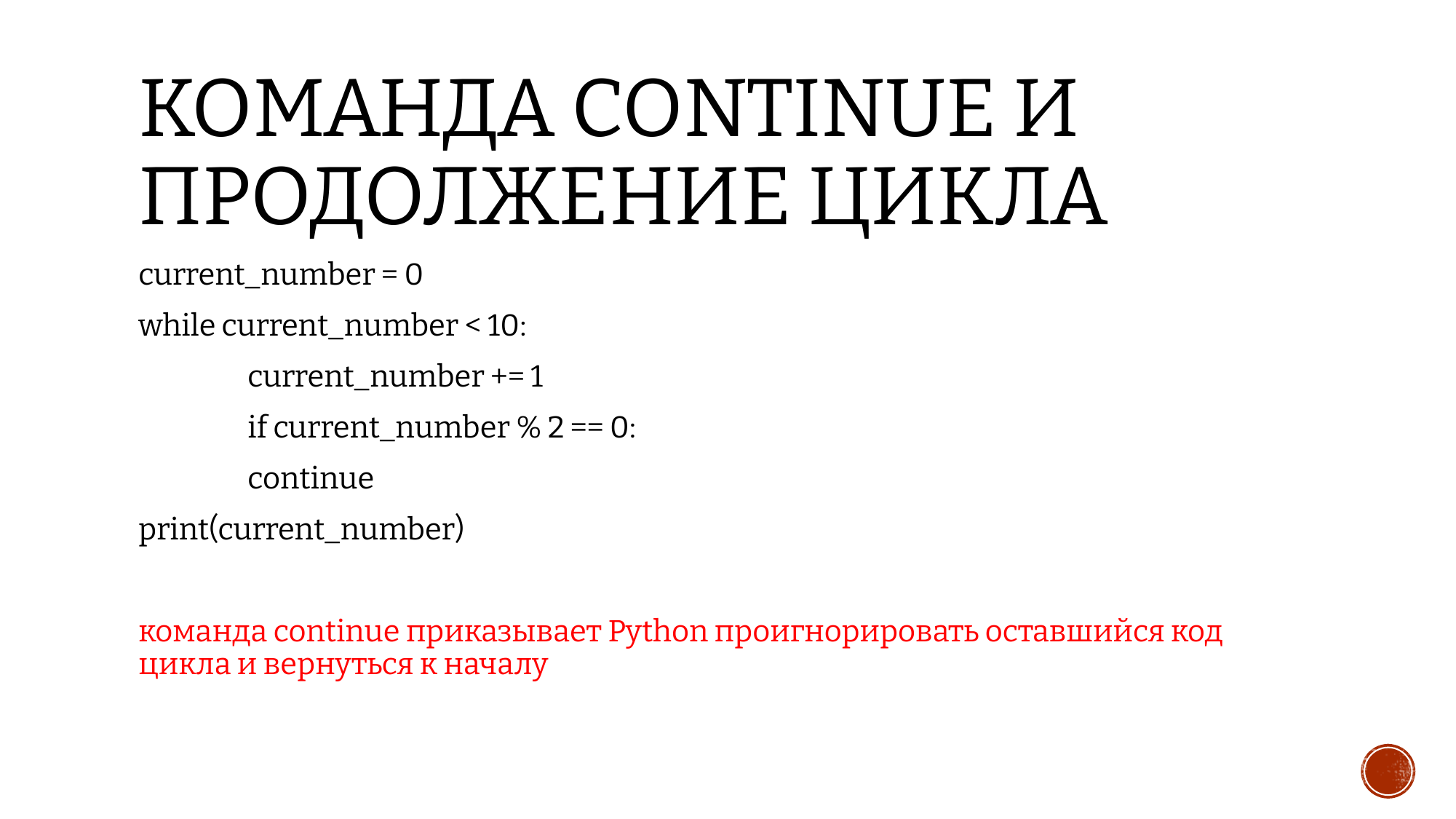

# Команда continue и продолжение цикла
current_number = 0
while current_number < 10:
	current_number += 1
	if current_number % 2 == 0:
	continue
print(current_number)

команда continue приказывает Python проигнорировать оставшийся код цикла и вернуться к началу